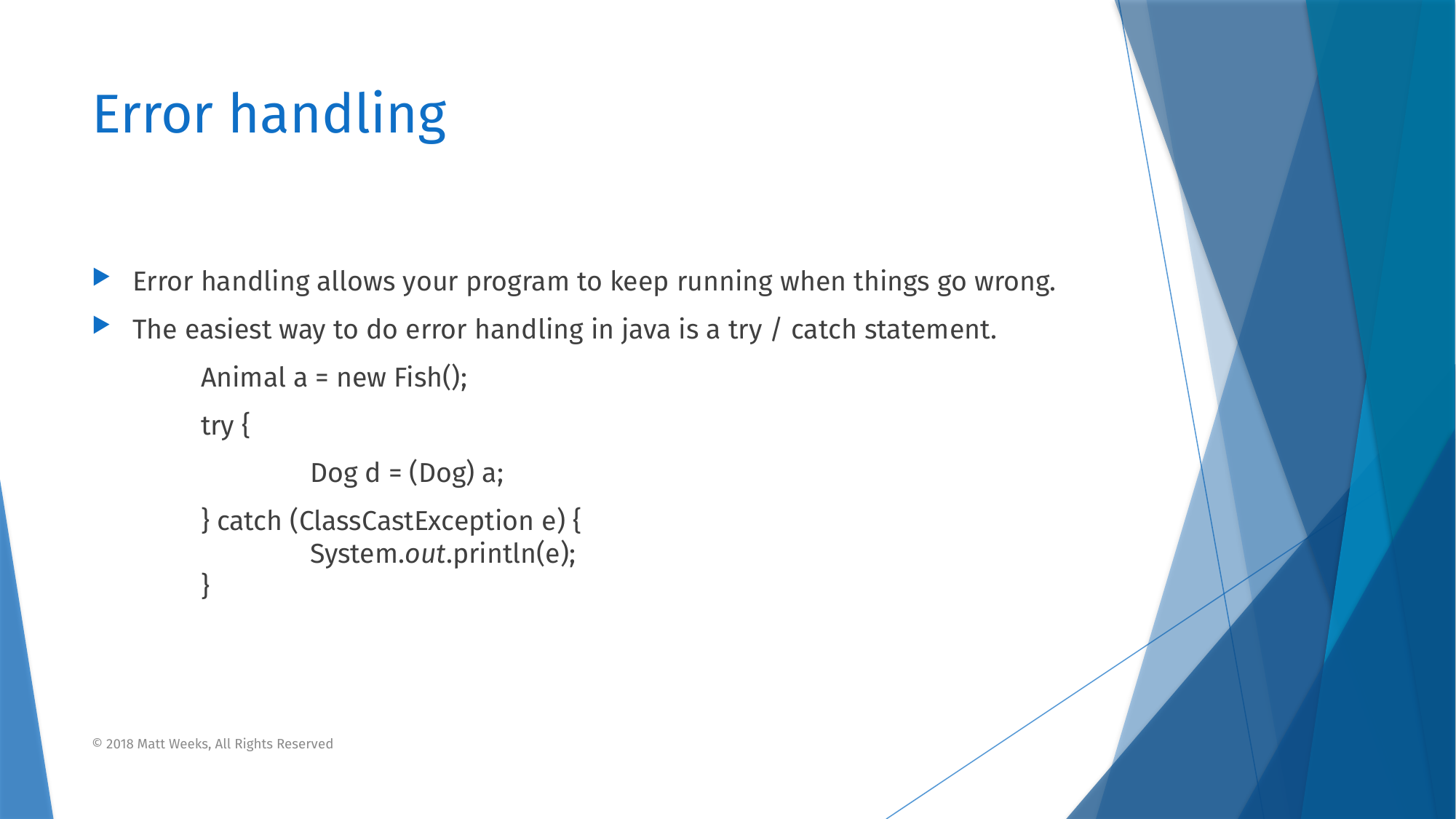

# Error handling
Error handling allows your program to keep running when things go wrong.
The easiest way to do error handling in java is a try / catch statement.
	Animal a = new Fish();
	try {
		Dog d = (Dog) a;
	} catch (ClassCastException e) {
		System.out.println(e);
	}
© 2018 Matt Weeks, All Rights Reserved